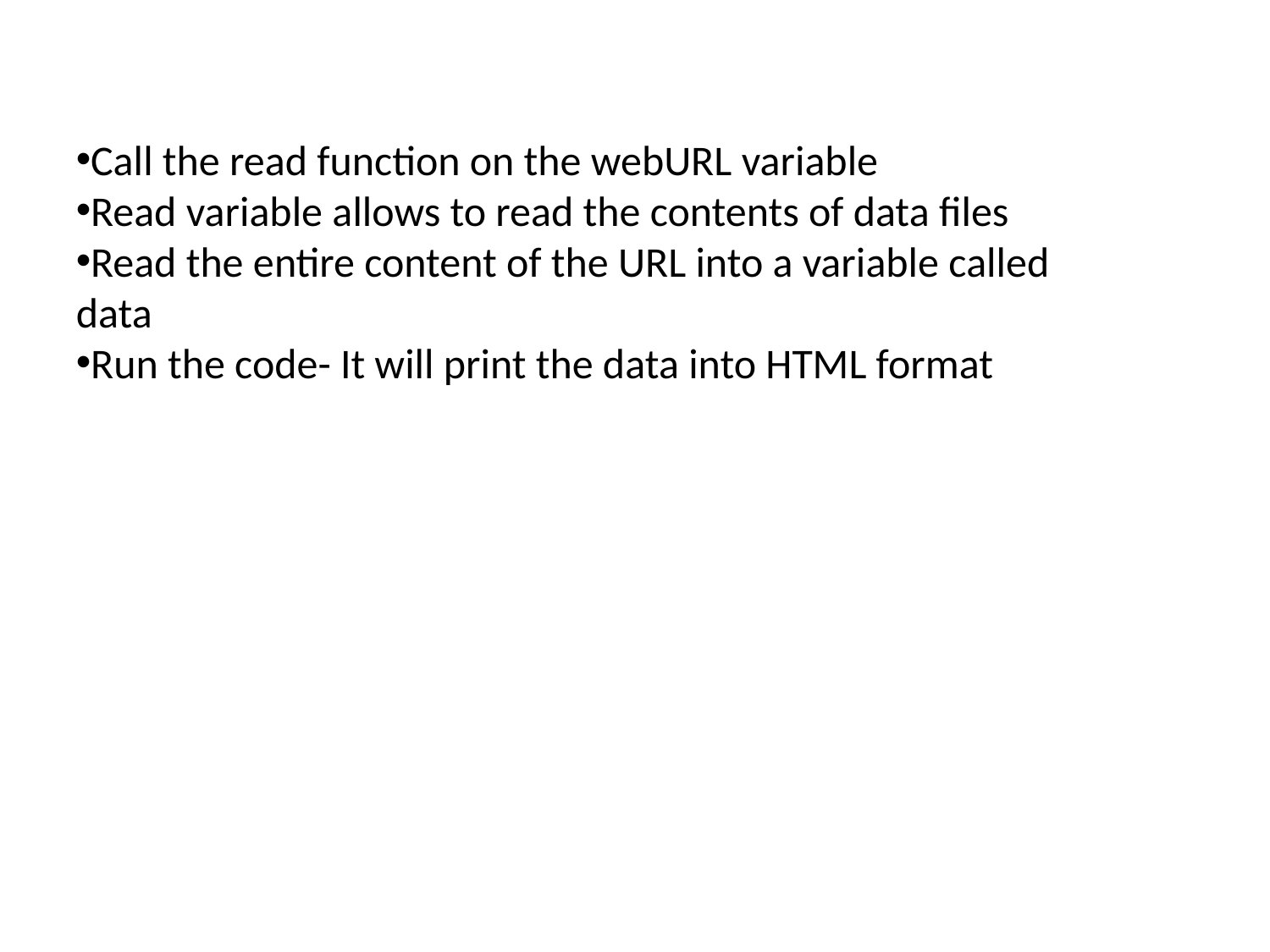

Call the read function on the webURL variable
Read variable allows to read the contents of data files
Read the entire content of the URL into a variable called data
Run the code- It will print the data into HTML format